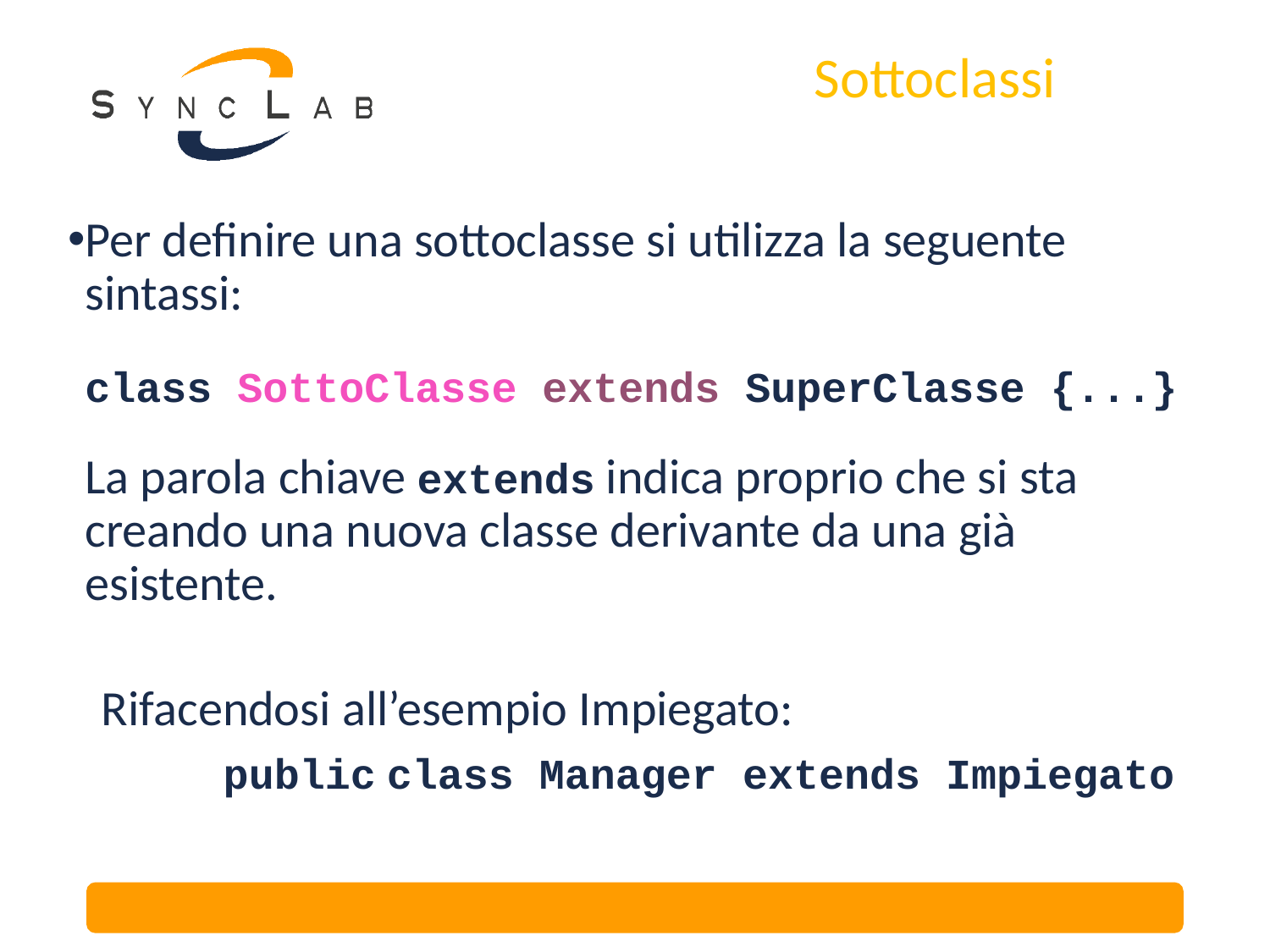

# Sottoclassi
Per definire una sottoclasse si utilizza la seguente sintassi:

	class SottoClasse extends SuperClasse {...}

	La parola chiave extends indica proprio che si sta creando una nuova classe derivante da una già esistente.

   Rifacendosi all’esempio Impiegato:
		 public class Manager extends Impiegato